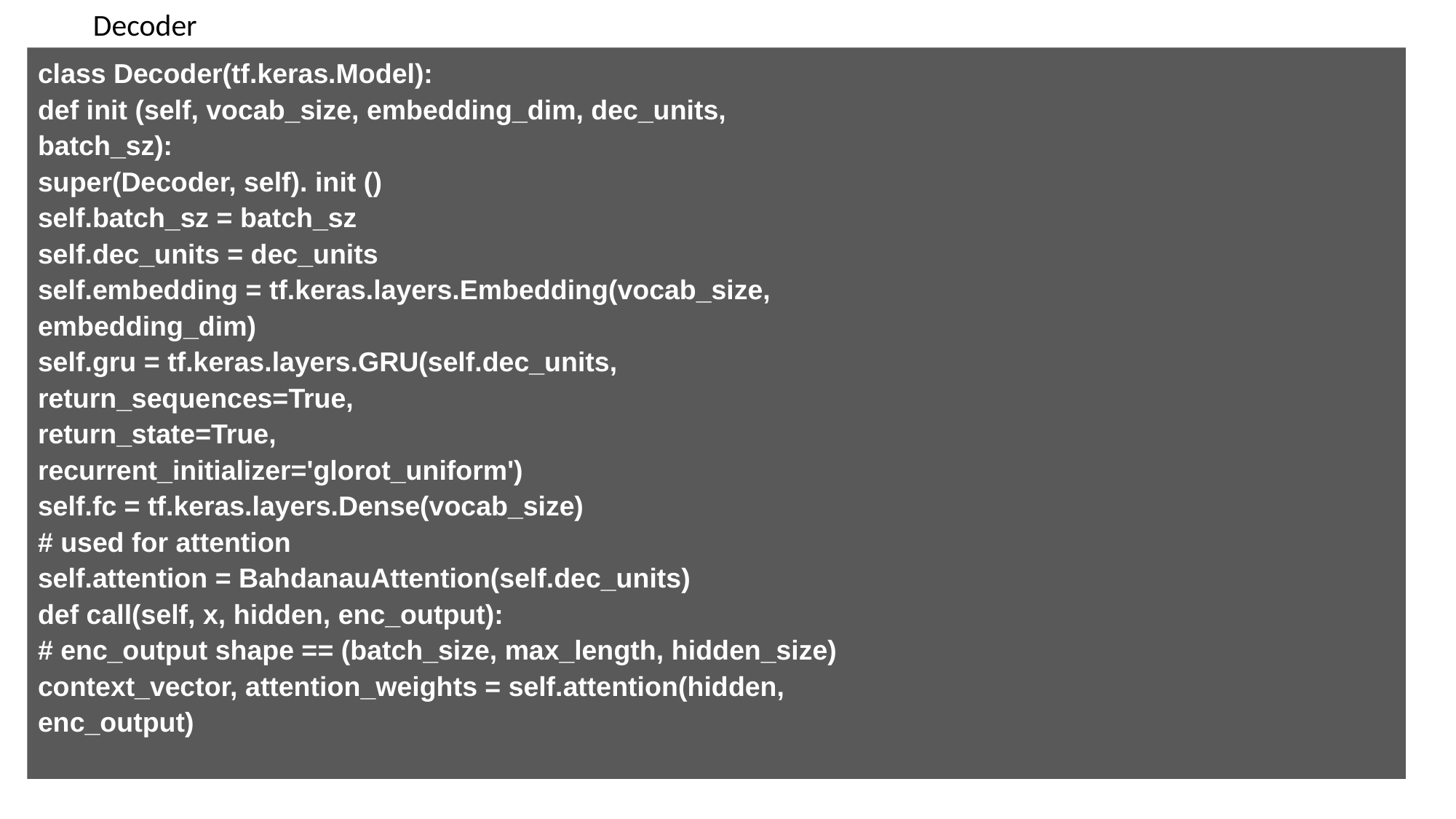

Decoder
class Decoder(tf.keras.Model):
def init (self, vocab_size, embedding_dim, dec_units,
batch_sz):
super(Decoder, self). init ()
self.batch_sz = batch_sz
self.dec_units = dec_units
self.embedding = tf.keras.layers.Embedding(vocab_size,
embedding_dim)
self.gru = tf.keras.layers.GRU(self.dec_units,
return_sequences=True,
return_state=True,
recurrent_initializer='glorot_uniform')
self.fc = tf.keras.layers.Dense(vocab_size)
# used for attention
self.attention = BahdanauAttention(self.dec_units)
def call(self, x, hidden, enc_output):
# enc_output shape == (batch_size, max_length, hidden_size)
context_vector, attention_weights = self.attention(hidden,
enc_output)